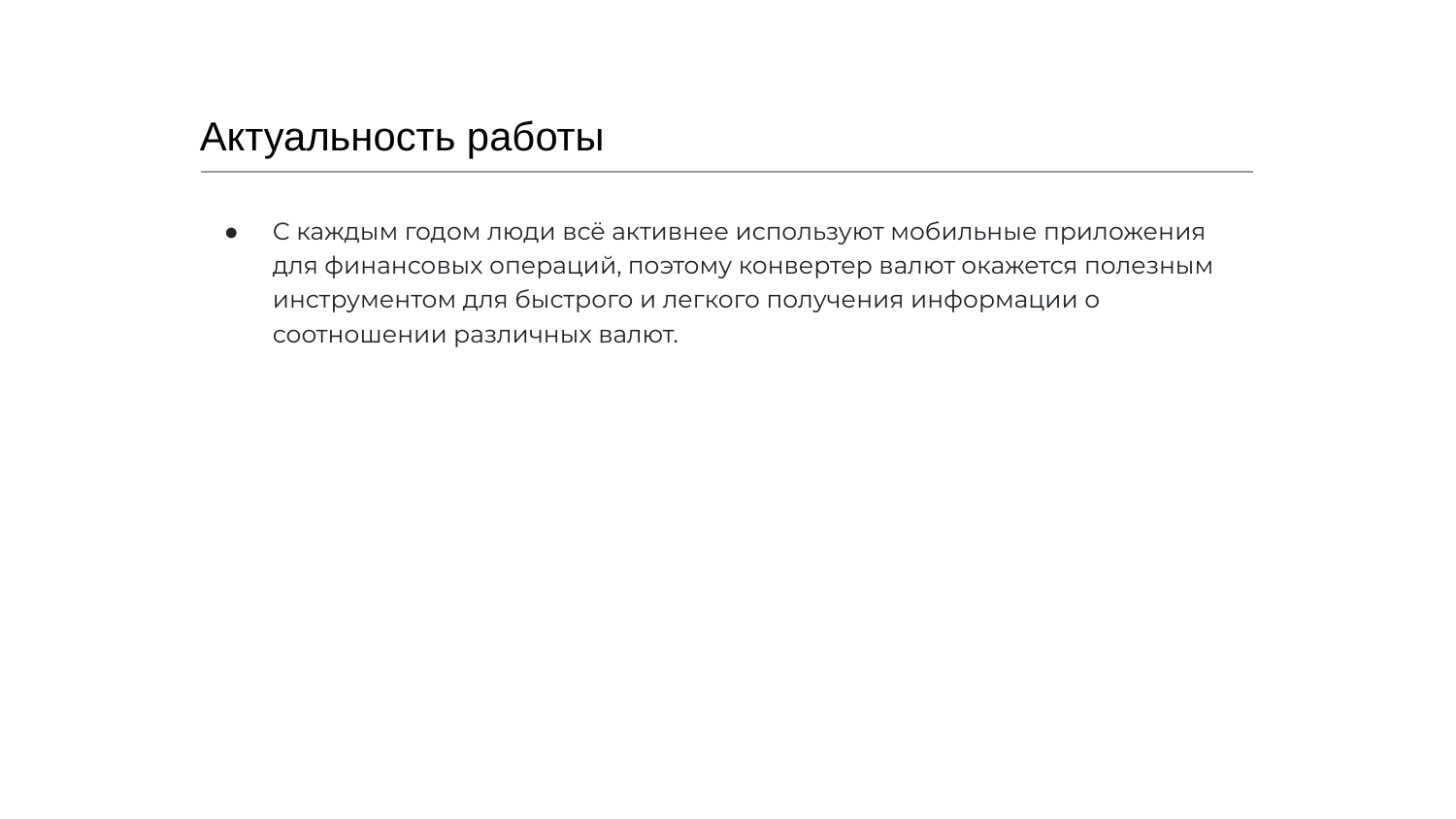

Актуальность работы
С каждым годом люди всё активнее используют мобильные приложения для финансовых операций, поэтому конвертер валют окажется полезным инструментом для быстрого и легкого получения информации о соотношении различных валют.